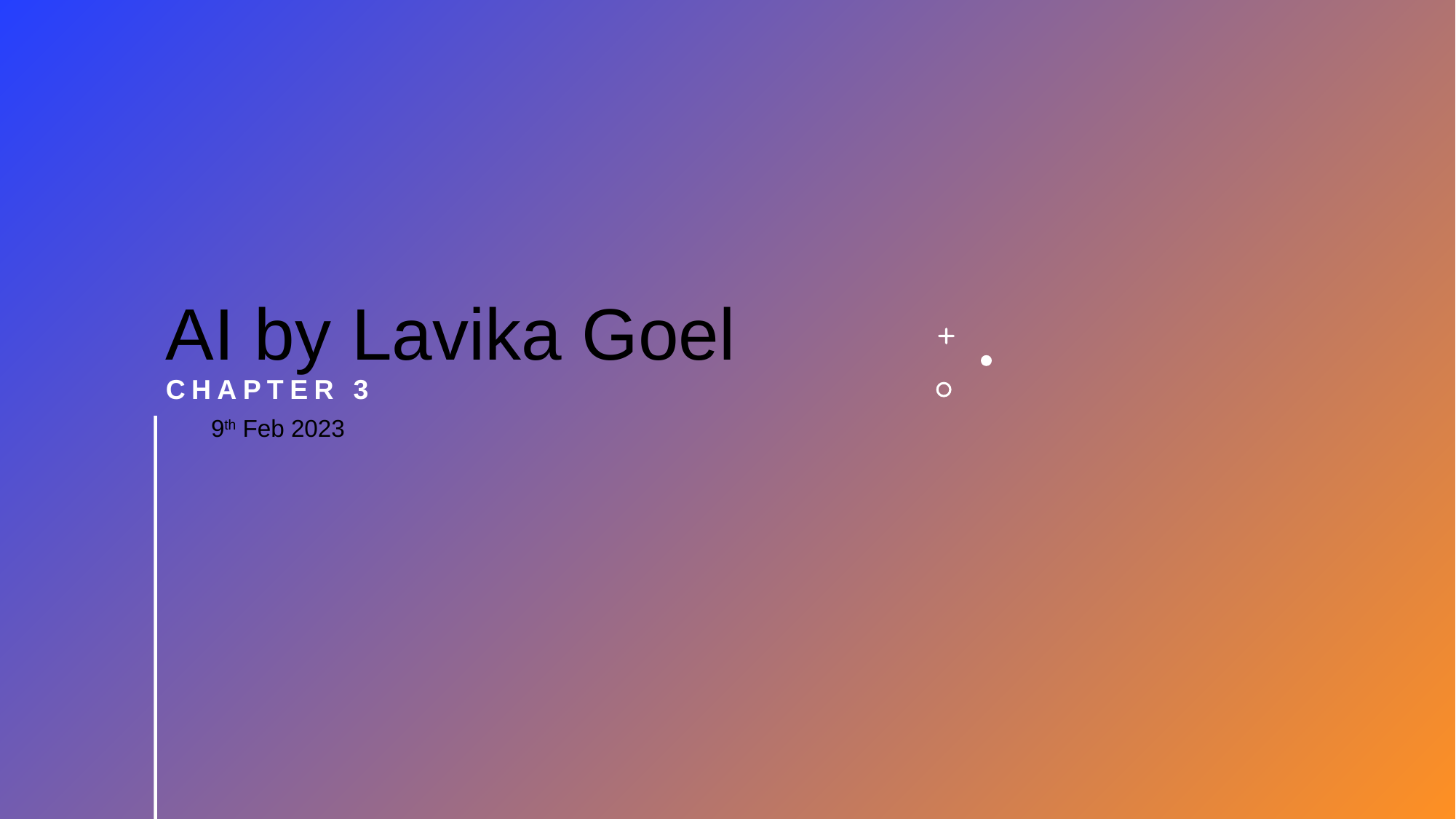

# AI by Lavika Goel Chapter 3
9th Feb 2023